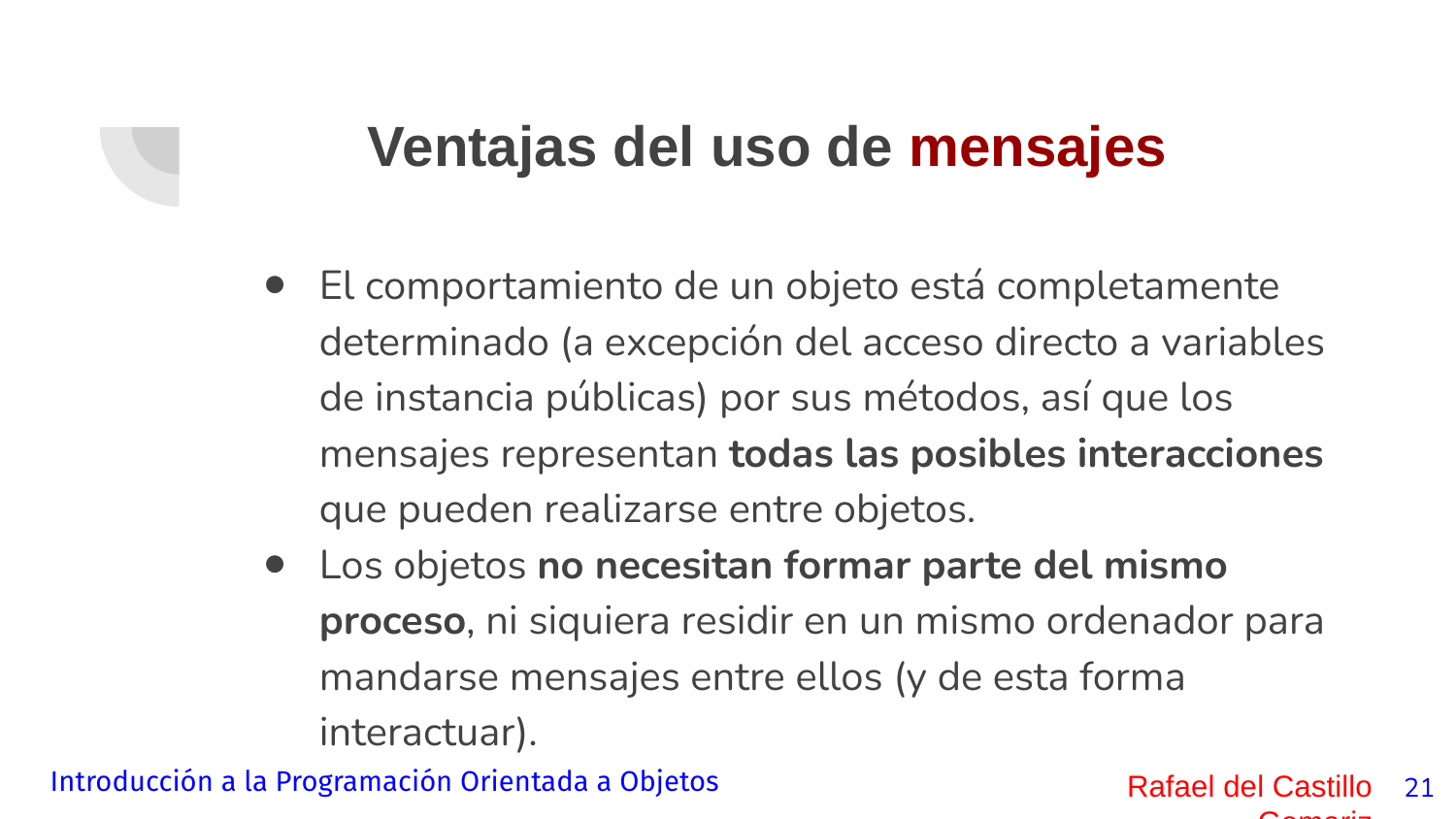

# Ventajas del uso de mensajes
El comportamiento de un objeto está completamente determinado (a excepción del acceso directo a variables de instancia públicas) por sus métodos, así que los mensajes representan todas las posibles interacciones que pueden realizarse entre objetos.
Los objetos no necesitan formar parte del mismo proceso, ni siquiera residir en un mismo ordenador para mandarse mensajes entre ellos (y de esta forma interactuar).